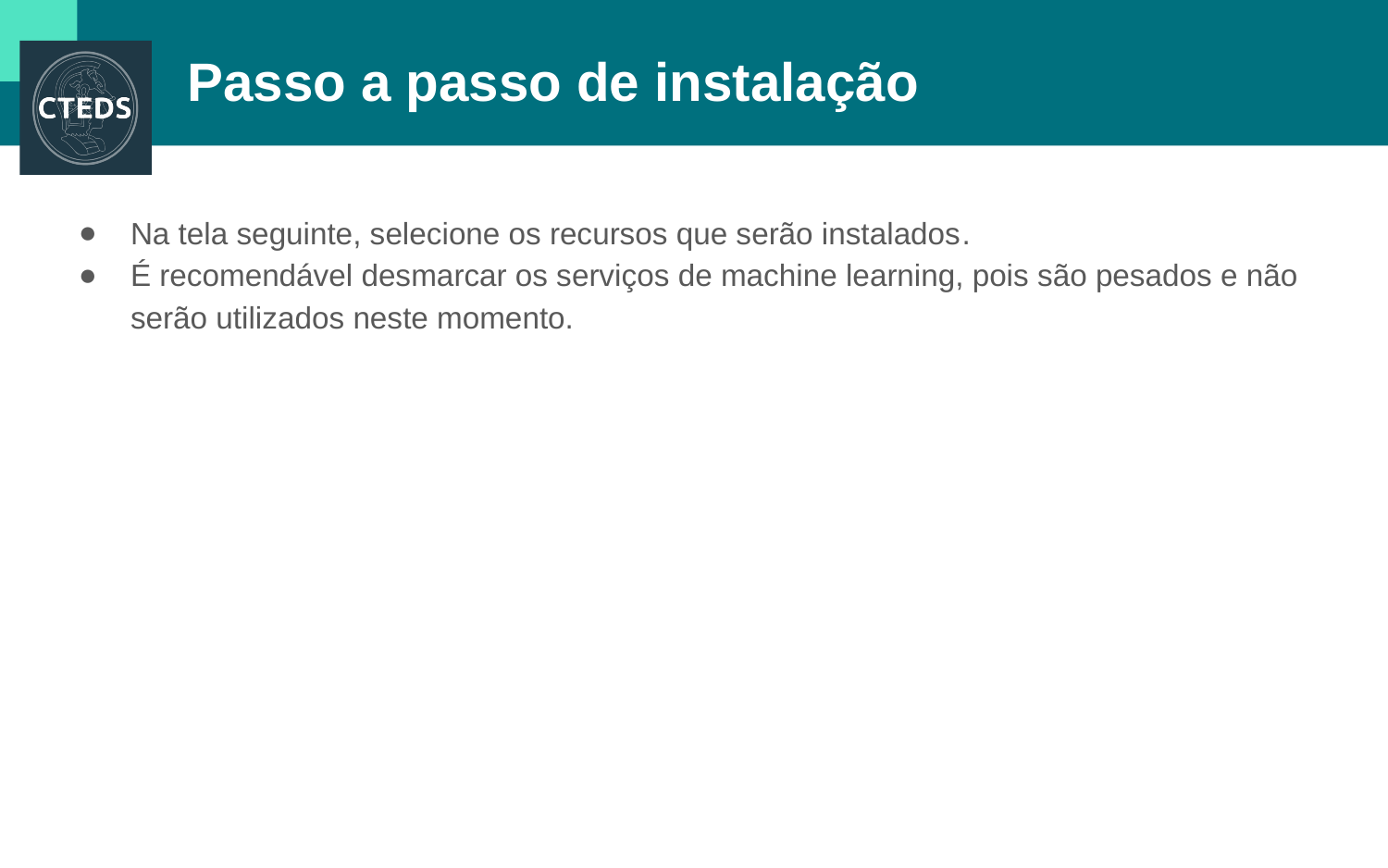

# Passo a passo de instalação
Na tela seguinte, selecione os recursos que serão instalados.
É recomendável desmarcar os serviços de machine learning, pois são pesados e não serão utilizados neste momento.